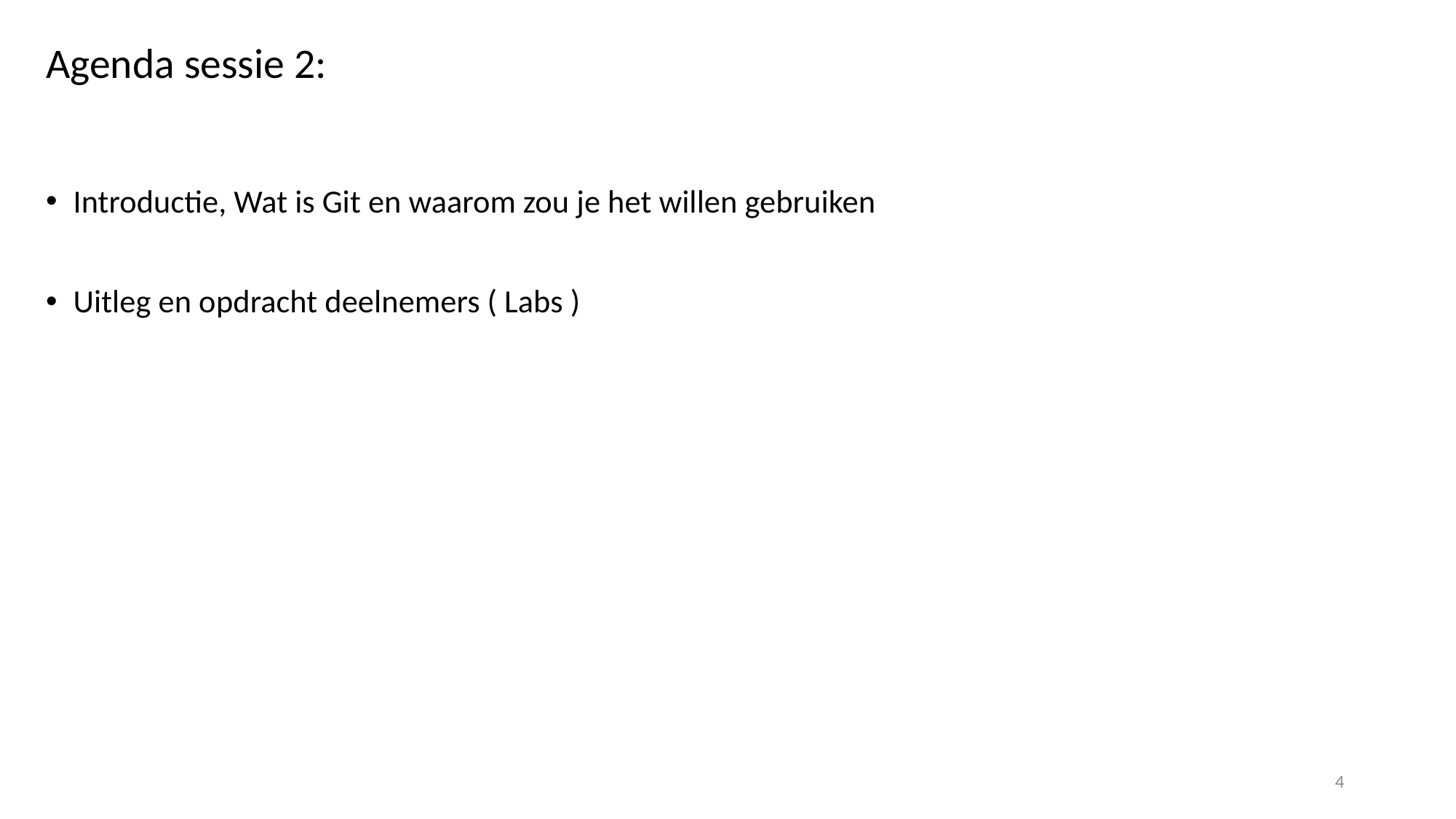

# Agenda sessie 2:
Introductie, Wat is Git en waarom zou je het willen gebruiken

Uitleg en opdracht deelnemers ( Labs )

4